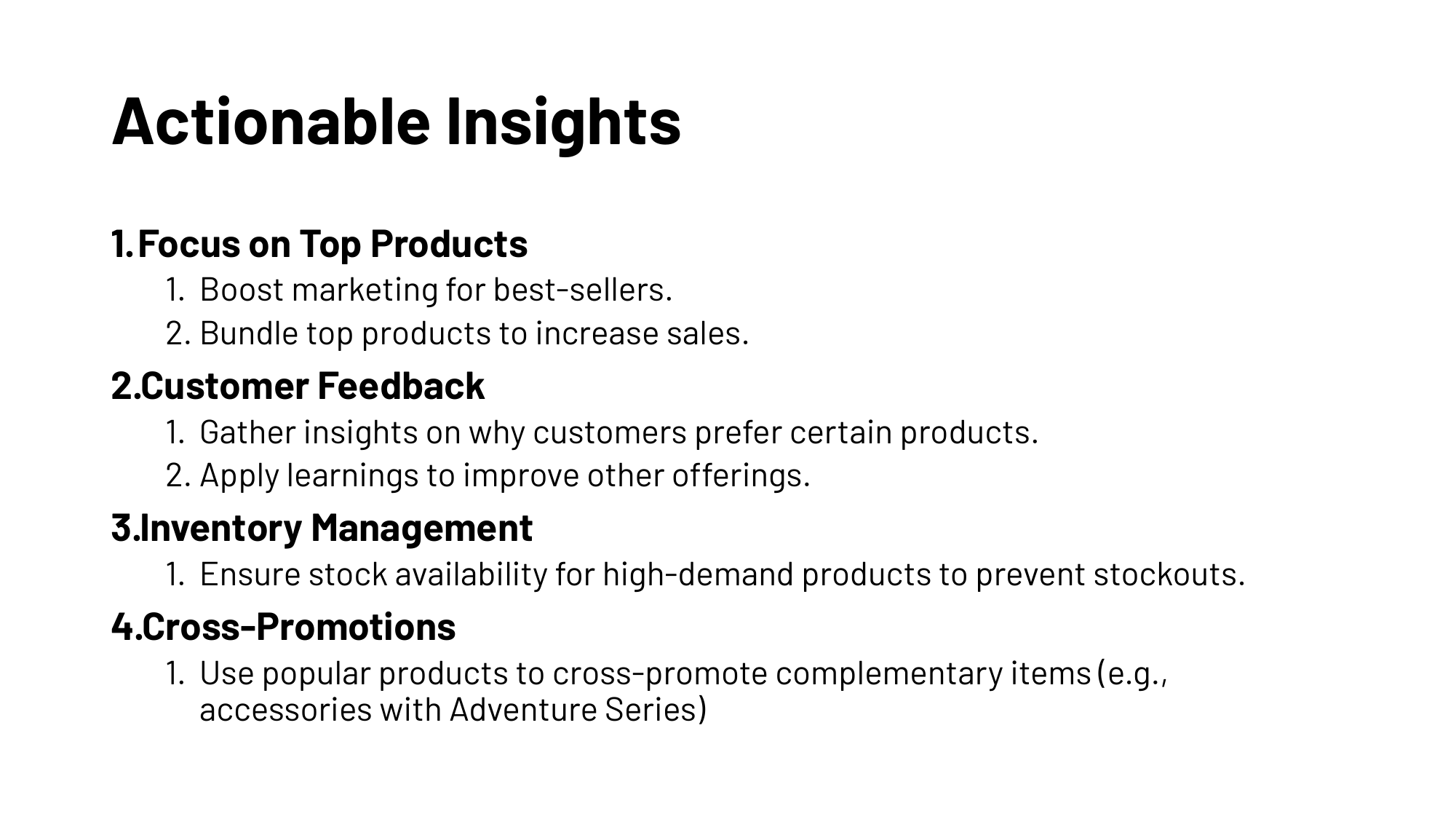

# Actionable Insights
Focus on Top Products
Boost marketing for best-sellers.
Bundle top products to increase sales.
Customer Feedback
Gather insights on why customers prefer certain products.
Apply learnings to improve other offerings.
Inventory Management
Ensure stock availability for high-demand products to prevent stockouts.
Cross-Promotions
Use popular products to cross-promote complementary items (e.g., accessories with Adventure Series)